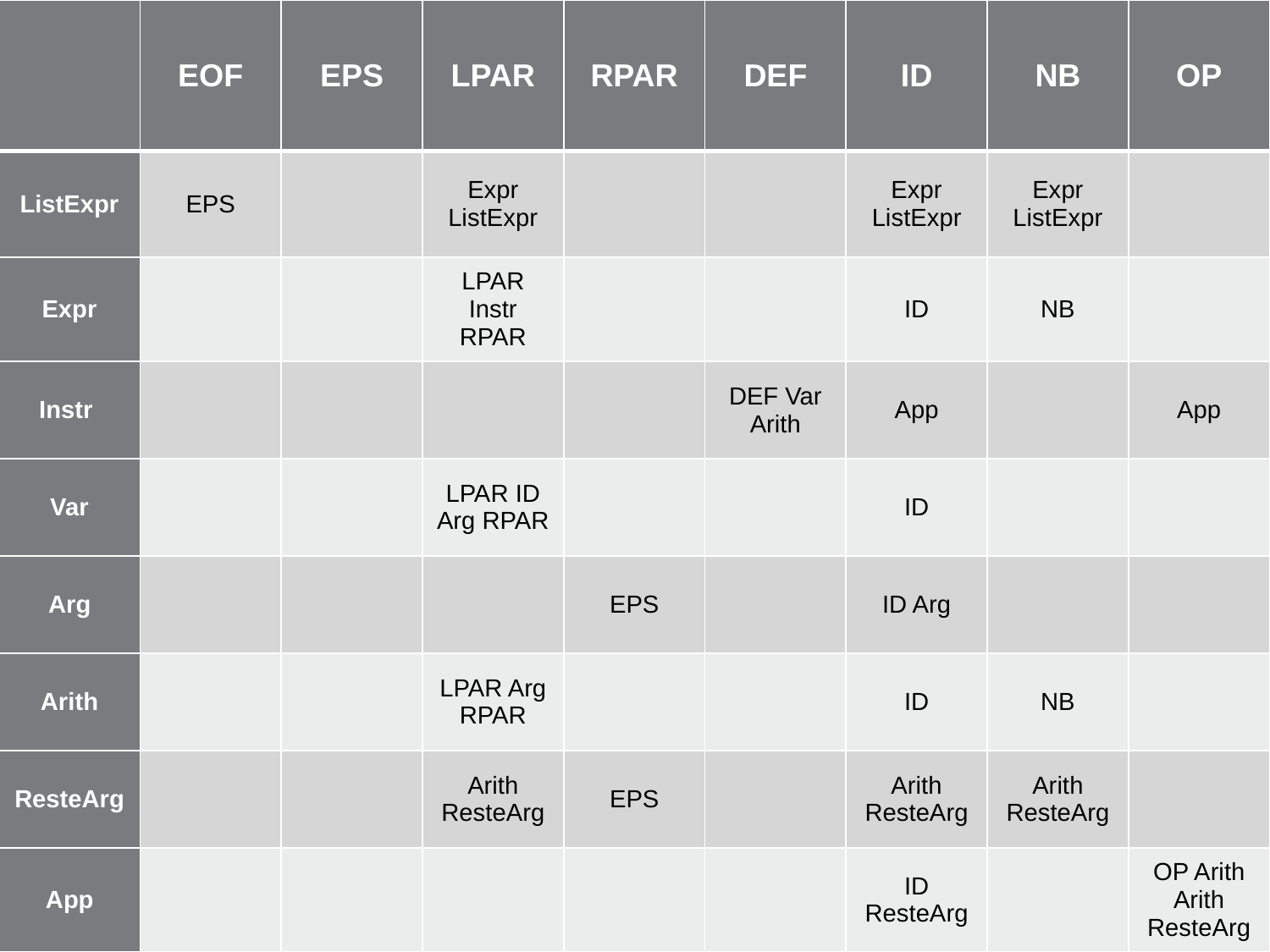

|  | EOF | EPS | LPAR | RPAR | DEF | ID | NB | OP |
| --- | --- | --- | --- | --- | --- | --- | --- | --- |
| ListExpr | EPS |  | Expr ListExpr |  |  | Expr ListExpr | Expr ListExpr |  |
| Expr |  |  | LPAR Instr RPAR |  |  | ID | NB |  |
| Instr |  |  |  |  | DEF Var Arith | App |  | App |
| Var |  |  | LPAR ID Arg RPAR |  |  | ID |  |  |
| Arg |  |  |  | EPS |  | ID Arg |  |  |
| Arith |  |  | LPAR Arg RPAR |  |  | ID | NB |  |
| ResteArg |  |  | Arith ResteArg | EPS |  | Arith ResteArg | Arith ResteArg |  |
| App |  |  |  |  |  | ID ResteArg |  | OP Arith Arith ResteArg |
TIPE 2018 : La compilation
26